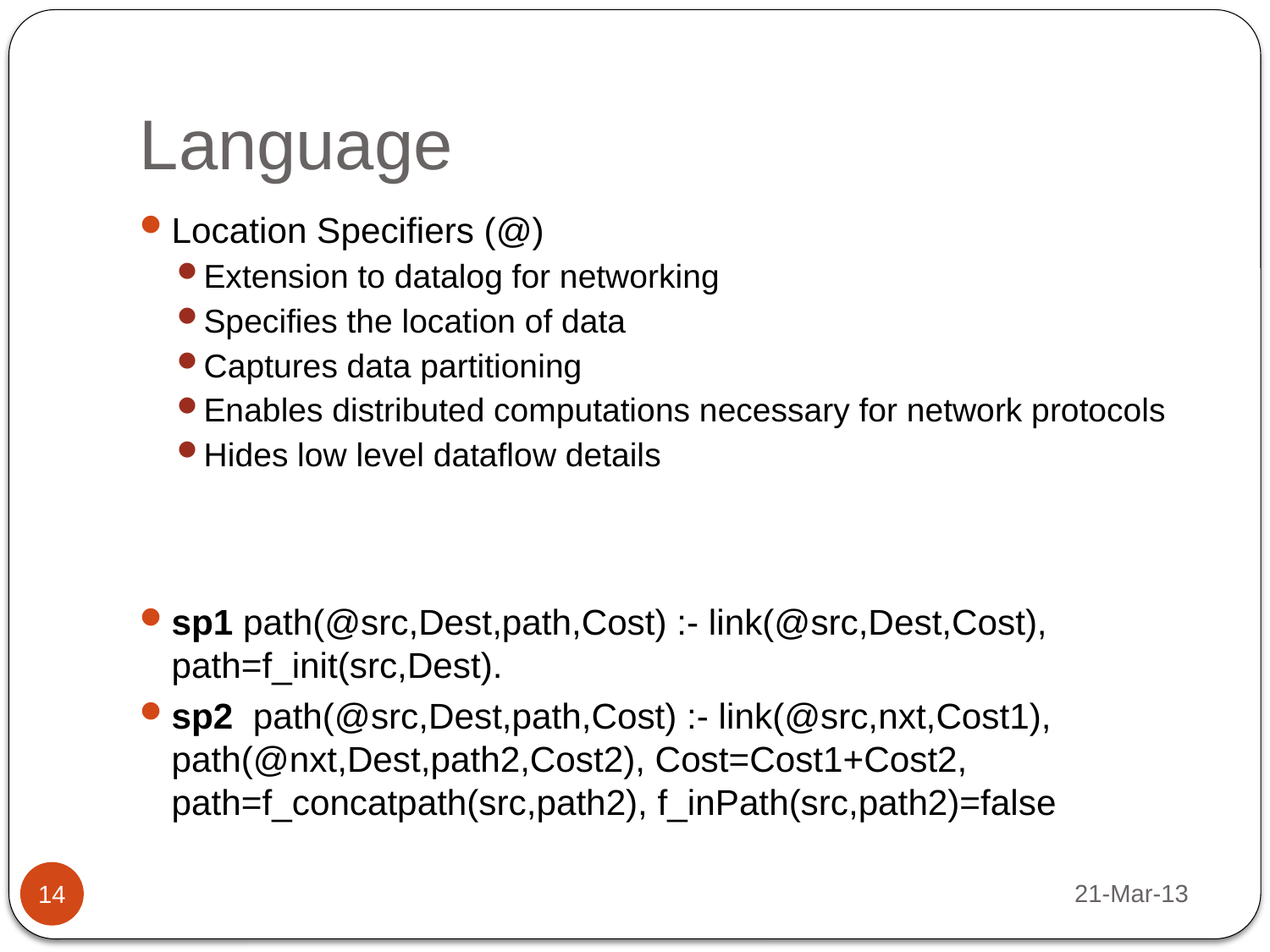

# Language
Location Specifiers (@)
Extension to datalog for networking
Specifies the location of data
Captures data partitioning
Enables distributed computations necessary for network protocols
Hides low level dataflow details

sp1 path(@src,Dest,path,Cost) :- link(@src,Dest,Cost),  	path=f_init(src,Dest).
sp2  path(@src,Dest,path,Cost) :- link(@src,nxt,Cost1), 	path(@nxt,Dest,path2,Cost2), Cost=Cost1+Cost2, 	path=f_concatpath(src,path2), f_inPath(src,path2)=false

21-Mar-13
14